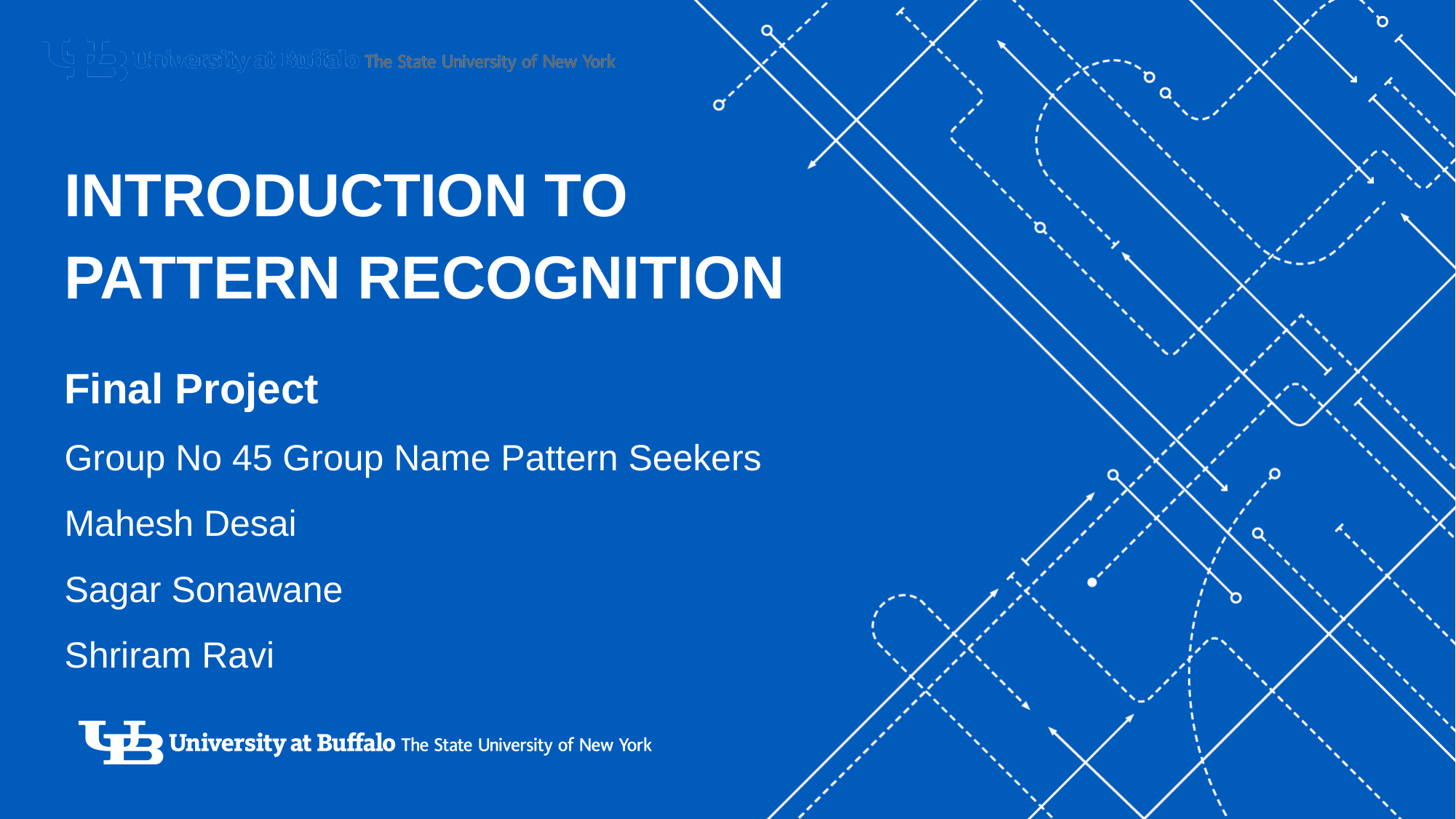

# IntroductIon to Pattern Recognition
Final Project
Group No 45 Group Name Pattern Seekers
Mahesh Desai
Sagar Sonawane
Shriram Ravi